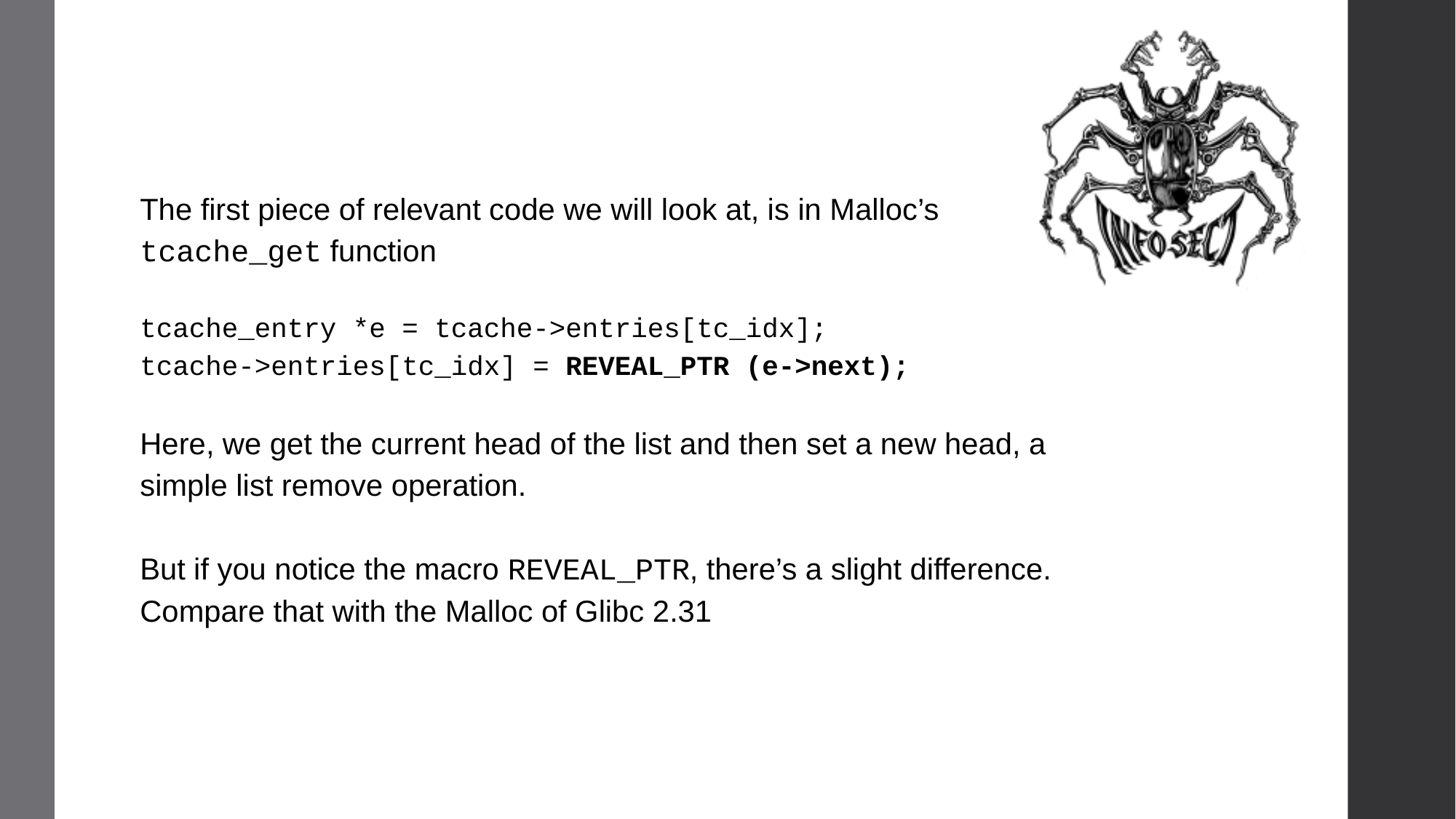

The first piece of relevant code we will look at, is in Malloc’s tcache_get function
tcache_entry *e = tcache->entries[tc_idx];
tcache->entries[tc_idx] = REVEAL_PTR (e->next);

Here, we get the current head of the list and then set a new head, a simple list remove operation.

But if you notice the macro REVEAL_PTR, there’s a slight difference. Compare that with the Malloc of Glibc 2.31